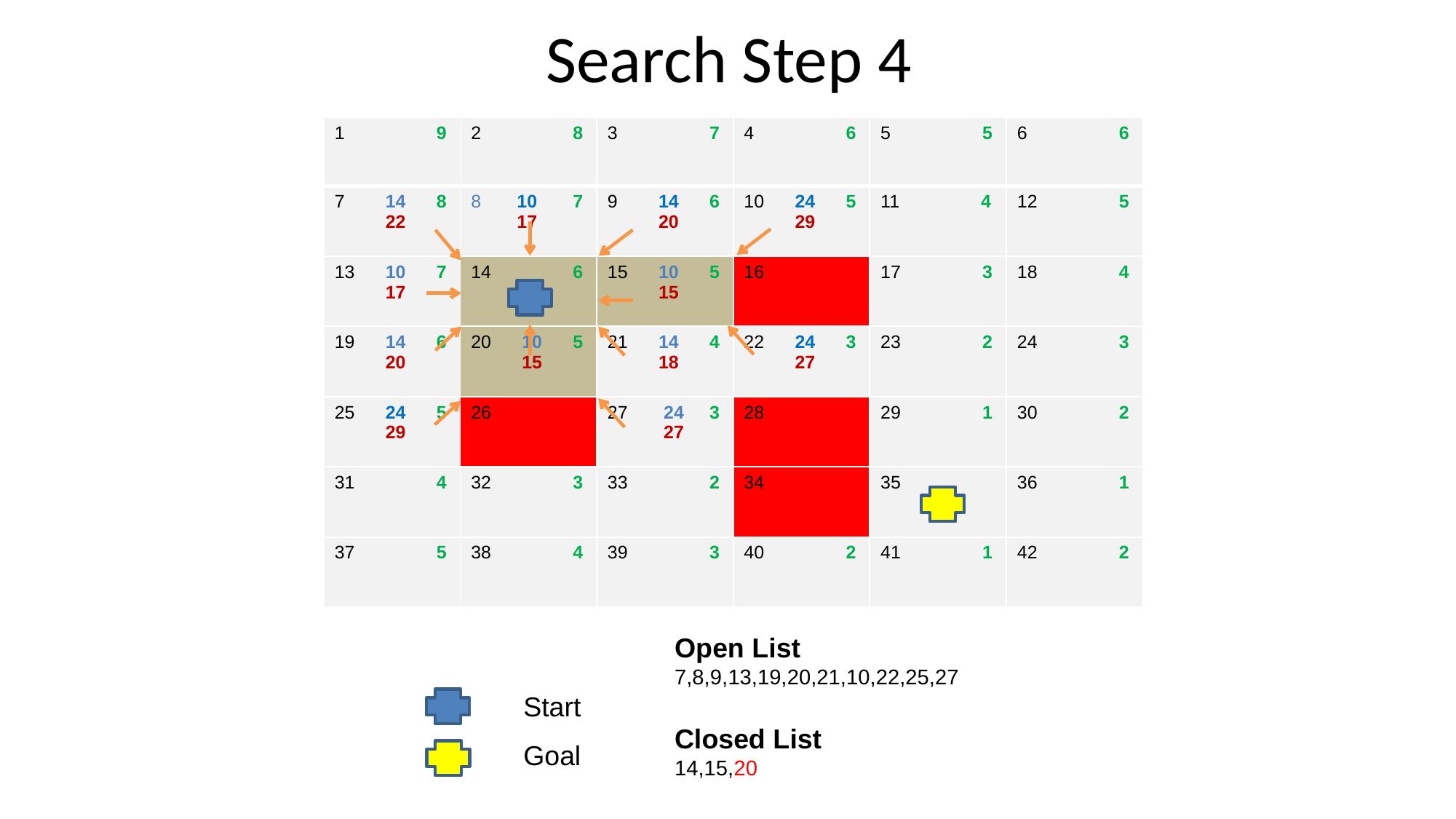

# Search Step 4
| 1 9 | 2 8 | 3 7 | 4 6 | 5 5 | 6 6 |
| --- | --- | --- | --- | --- | --- |
| 7 14 8 22 | 8 10 7 17 | 9 14 6 20 | 10 24 5 29 | 11 4 | 12 5 |
| 13 10 7 17 | 14 6 | 15 10 5 15 | 16 | 17 3 | 18 4 |
| 19 14 6 20 | 20 10 5 15 | 21 14 4 18 | 22 24 3 27 | 23 2 | 24 3 |
| 25 24 5 29 | 26 | 27 24 3 27 | 28 | 29 1 | 30 2 |
| 31 4 | 32 3 | 33 2 | 34 | 35 | 36 1 |
| 37 5 | 38 4 | 39 3 | 40 2 | 41 1 | 42 2 |

Open List
7,8,9,13,19,20,21,10,22,25,27

Closed List
14,15,20
Start

Goal